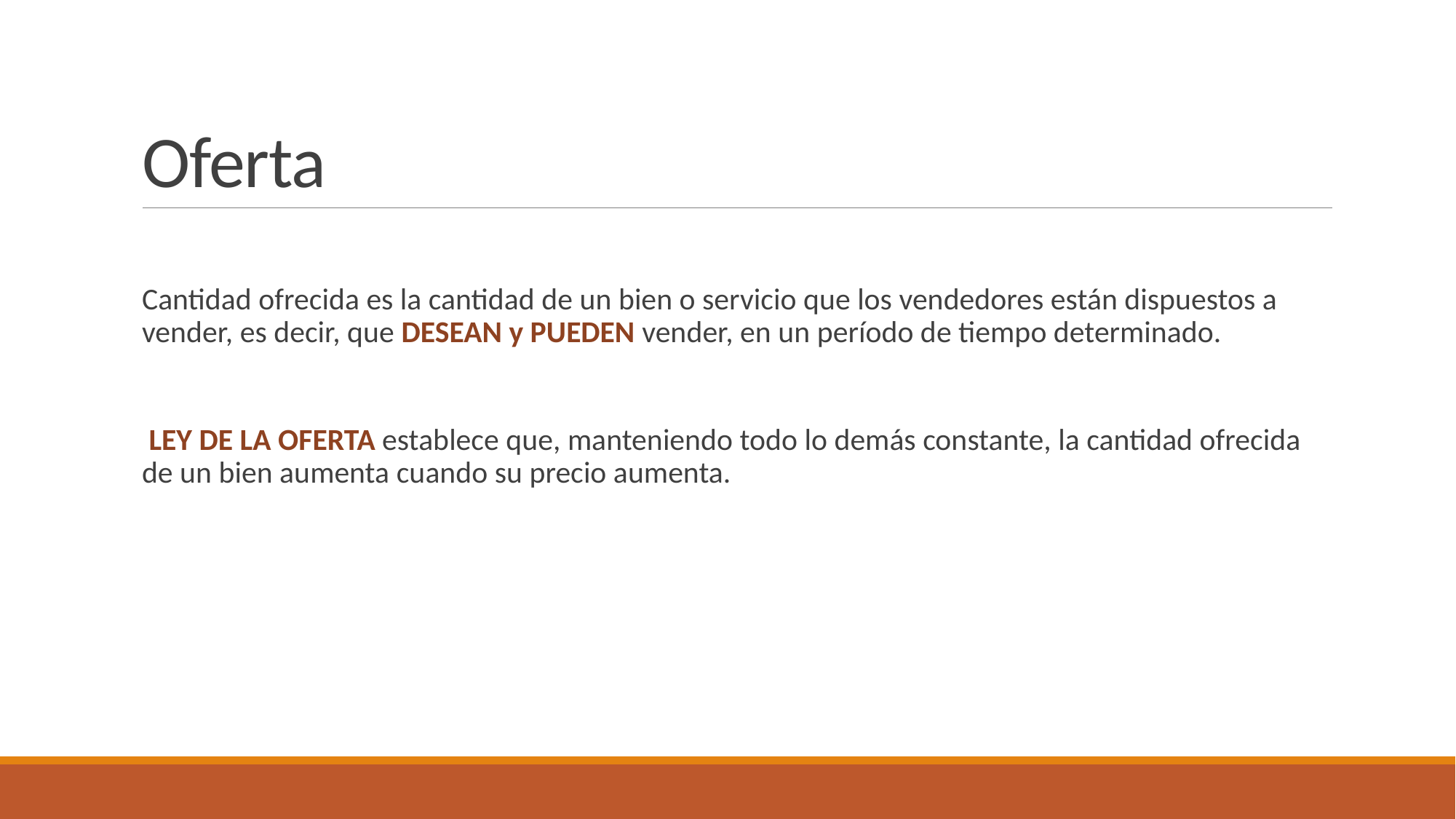

# Oferta

Cantidad ofrecida es la cantidad de un bien o servicio que los vendedores están dispuestos a vender, es decir, que DESEAN y PUEDEN vender, en un período de tiempo determinado.

 LEY DE LA OFERTA establece que, manteniendo todo lo demás constante, la cantidad ofrecida de un bien aumenta cuando su precio aumenta.